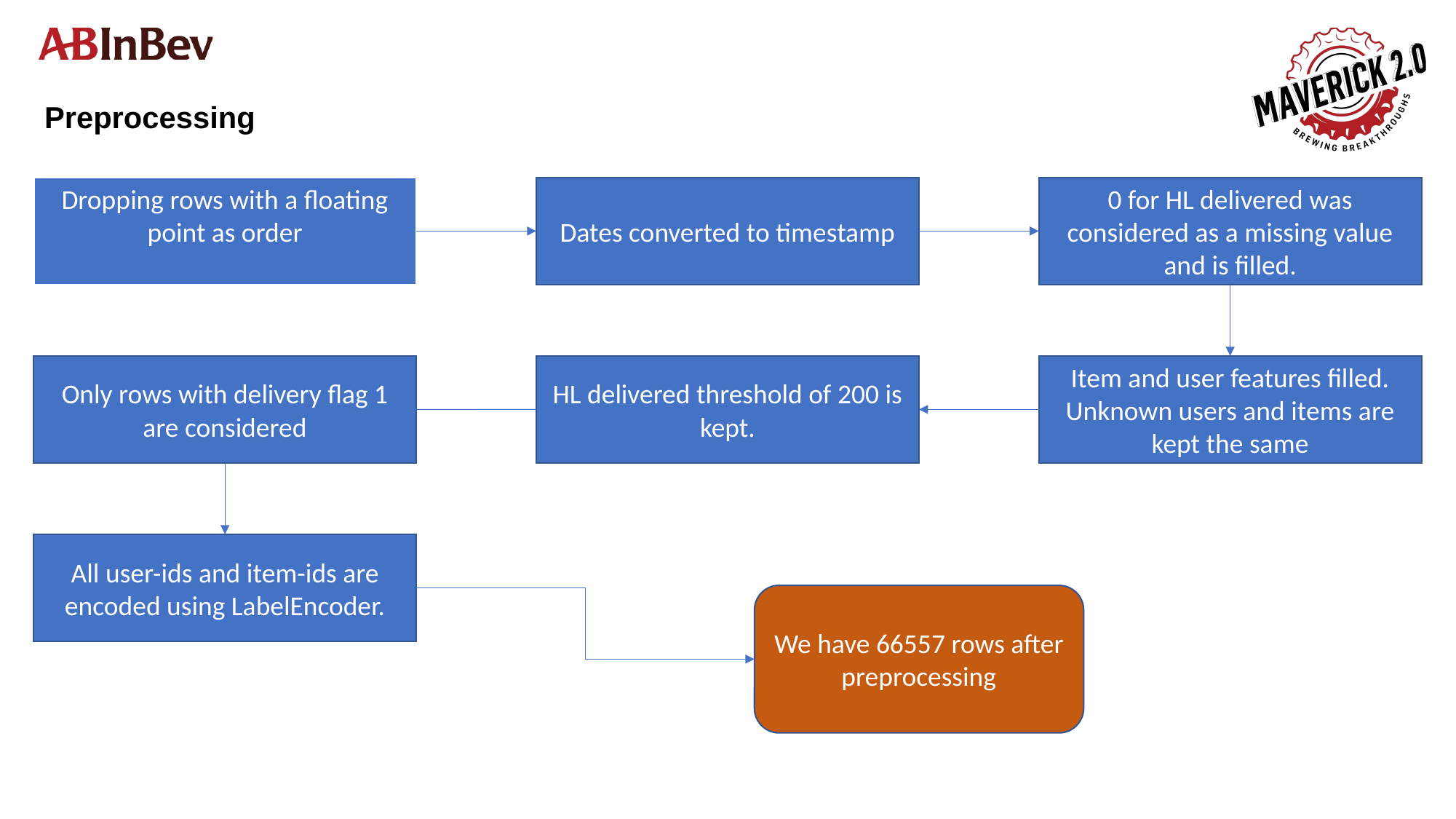

# Preprocessing
Dropping rows with a floating point as order

Dates converted to timestamp
0 for HL delivered was considered as a missing value and is filled.
Only rows with delivery flag 1 are considered
HL delivered threshold of 200 is kept.
Item and user features filled. Unknown users and items are kept the same
All user-ids and item-ids are encoded using LabelEncoder.
We have 66557 rows after preprocessing